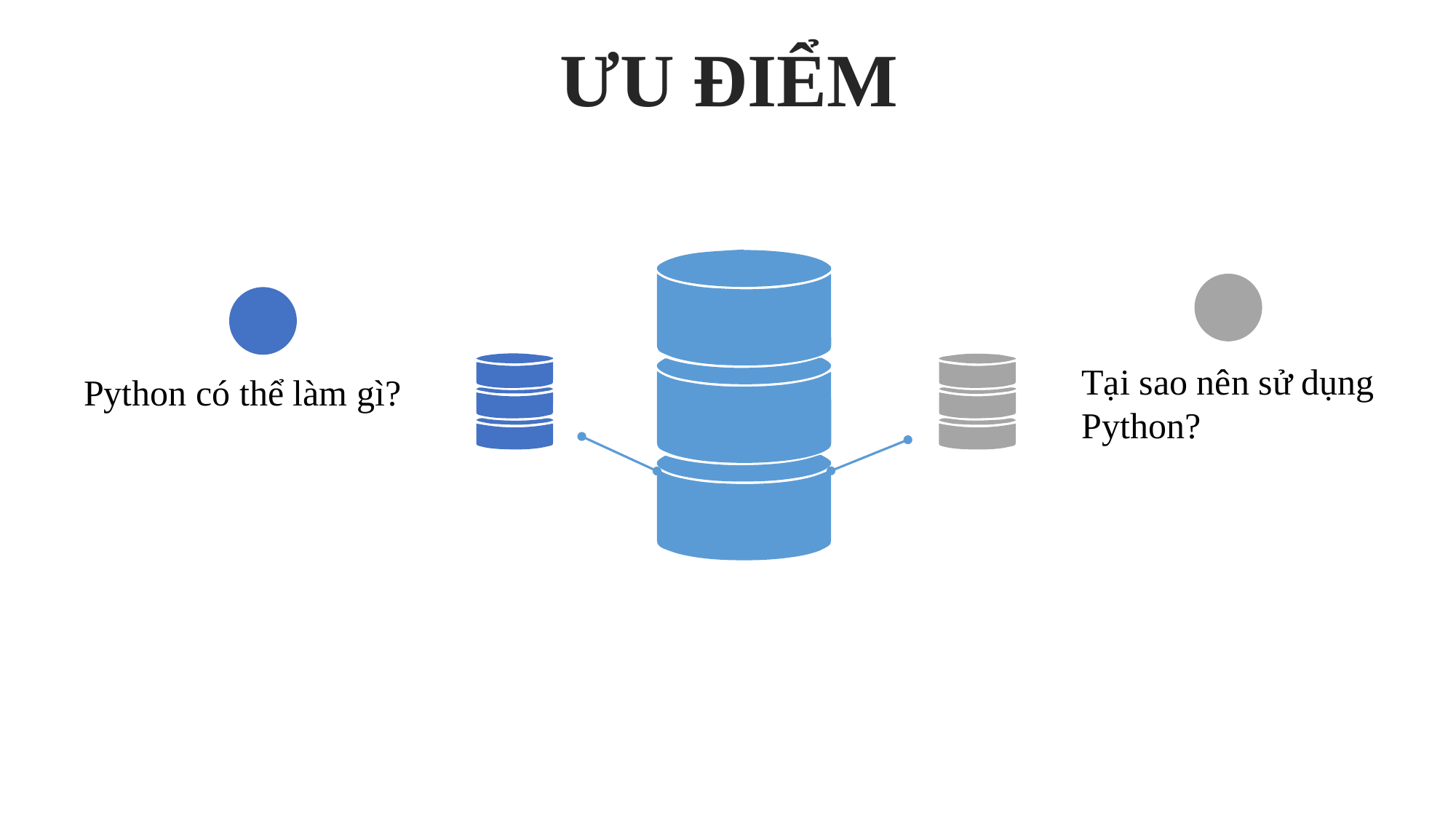

ƯU ĐIỂM

Tại sao nên sử dụng Python?
Python có thể làm gì?